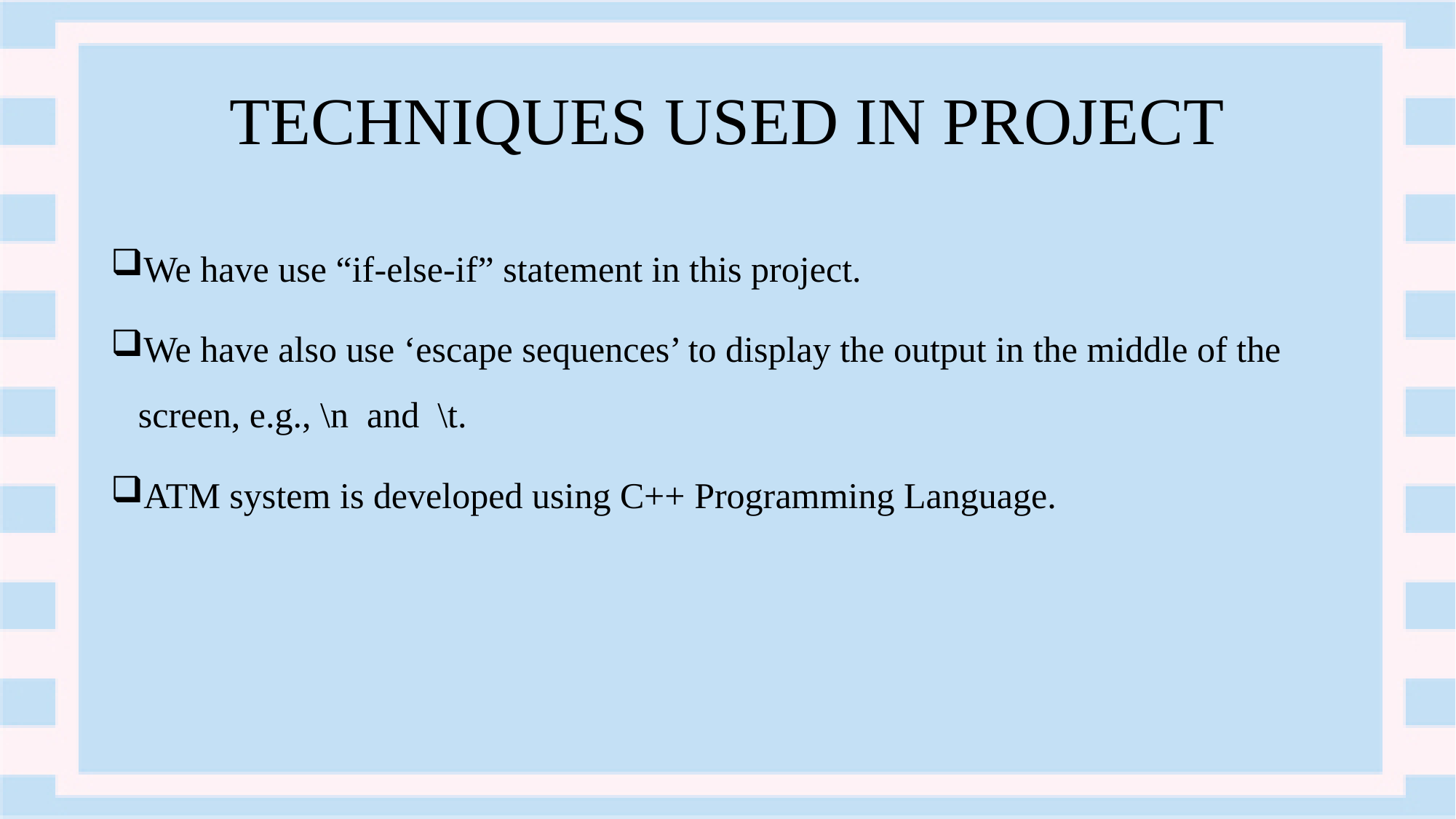

# TECHNIQUES USED IN PROJECT
We have use “if-else-if” statement in this project.
We have also use ‘escape sequences’ to display the output in the middle of the screen, e.g., \n  and  \t.
ATM system is developed using C++ Programming Language.